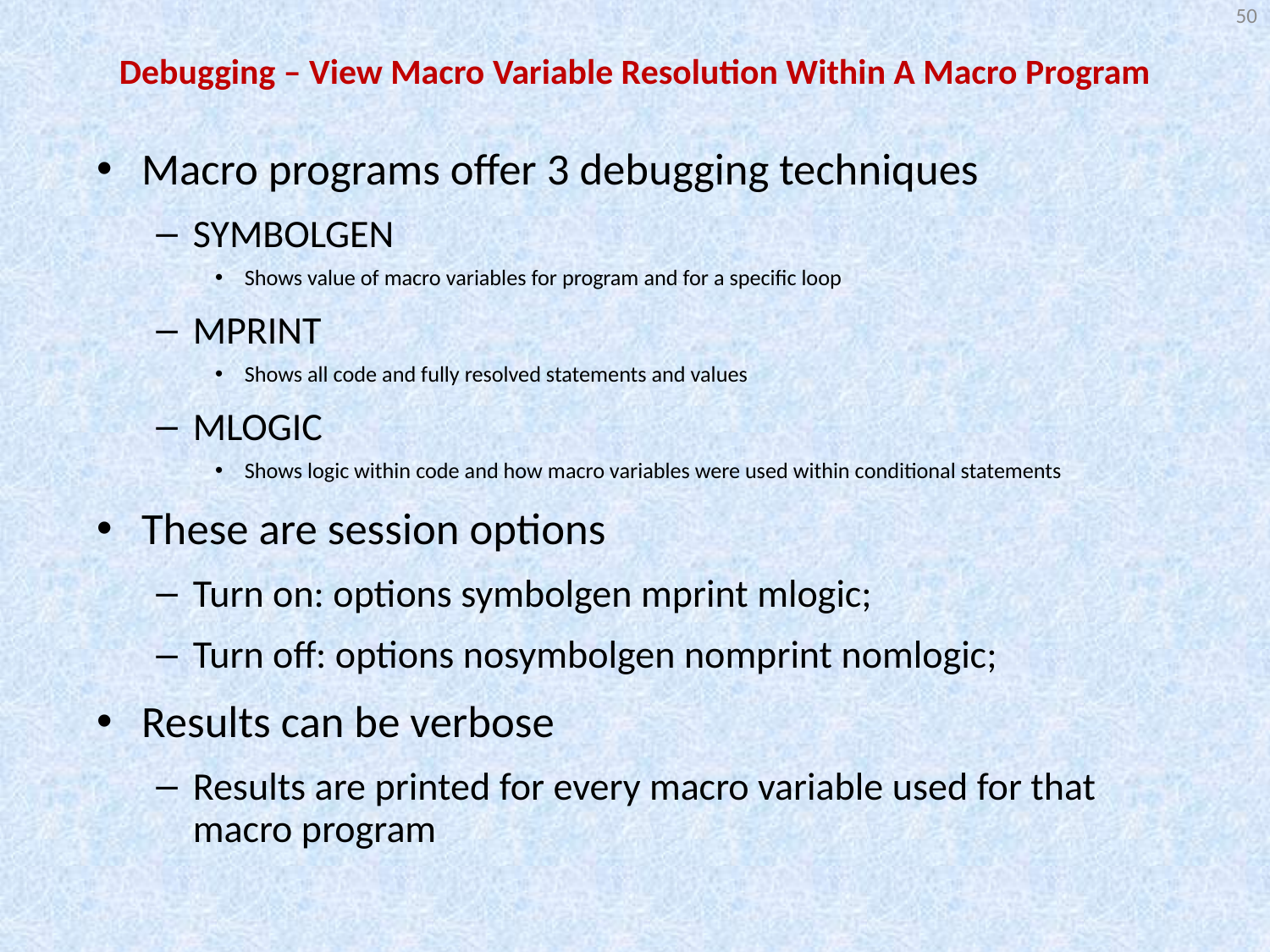

# Debugging – View Macro Variable Resolution Within A Macro Program
50
Macro programs offer 3 debugging techniques
SYMBOLGEN
Shows value of macro variables for program and for a specific loop
MPRINT
Shows all code and fully resolved statements and values
MLOGIC
Shows logic within code and how macro variables were used within conditional statements
These are session options
Turn on: options symbolgen mprint mlogic;
Turn off: options nosymbolgen nomprint nomlogic;
Results can be verbose
Results are printed for every macro variable used for that macro program